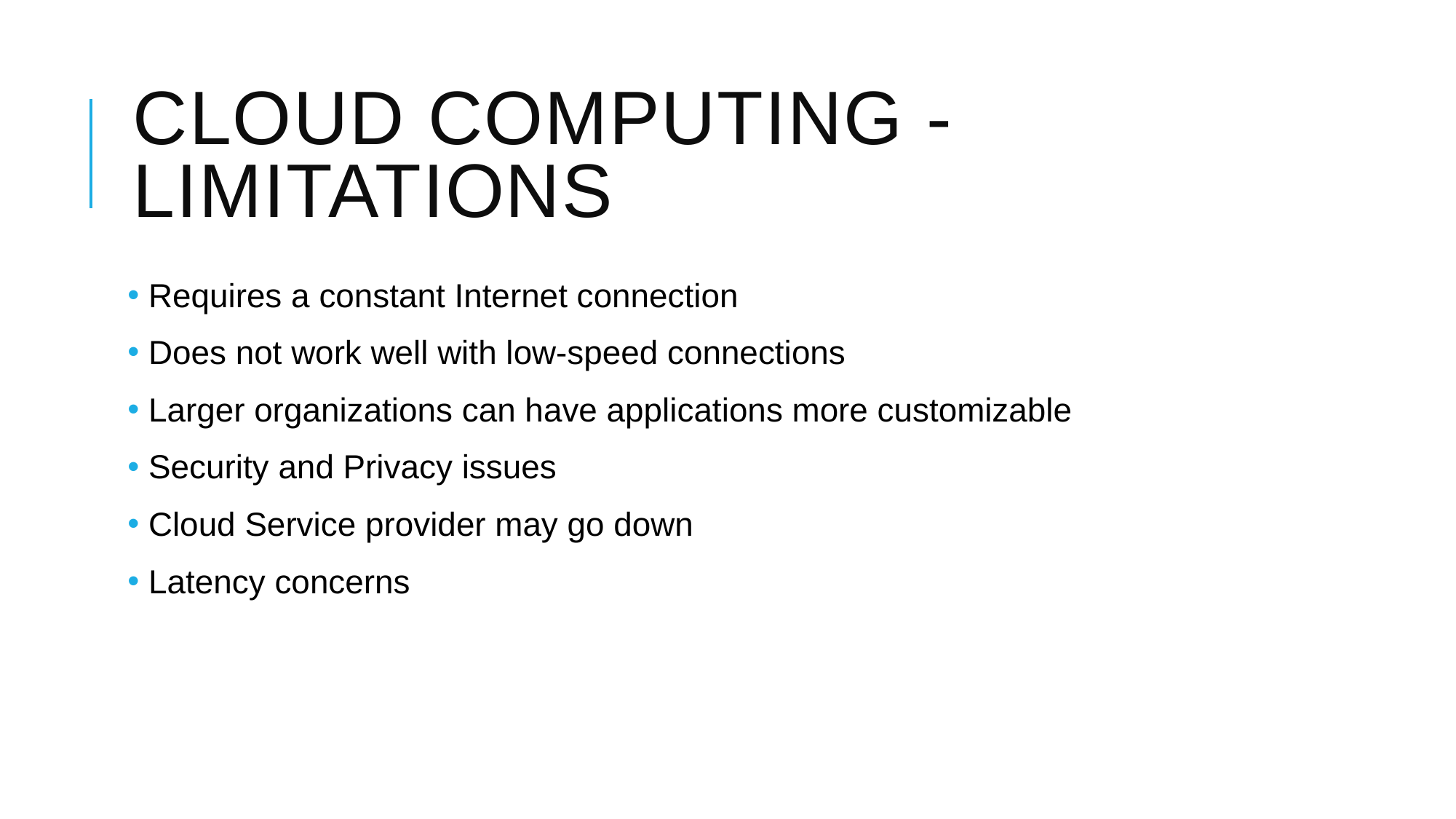

# Cloud computing - limitations
 Requires a constant Internet connection
 Does not work well with low‐speed connections
 Larger organizations can have applications more customizable
 Security and Privacy issues
 Cloud Service provider may go down
 Latency concerns